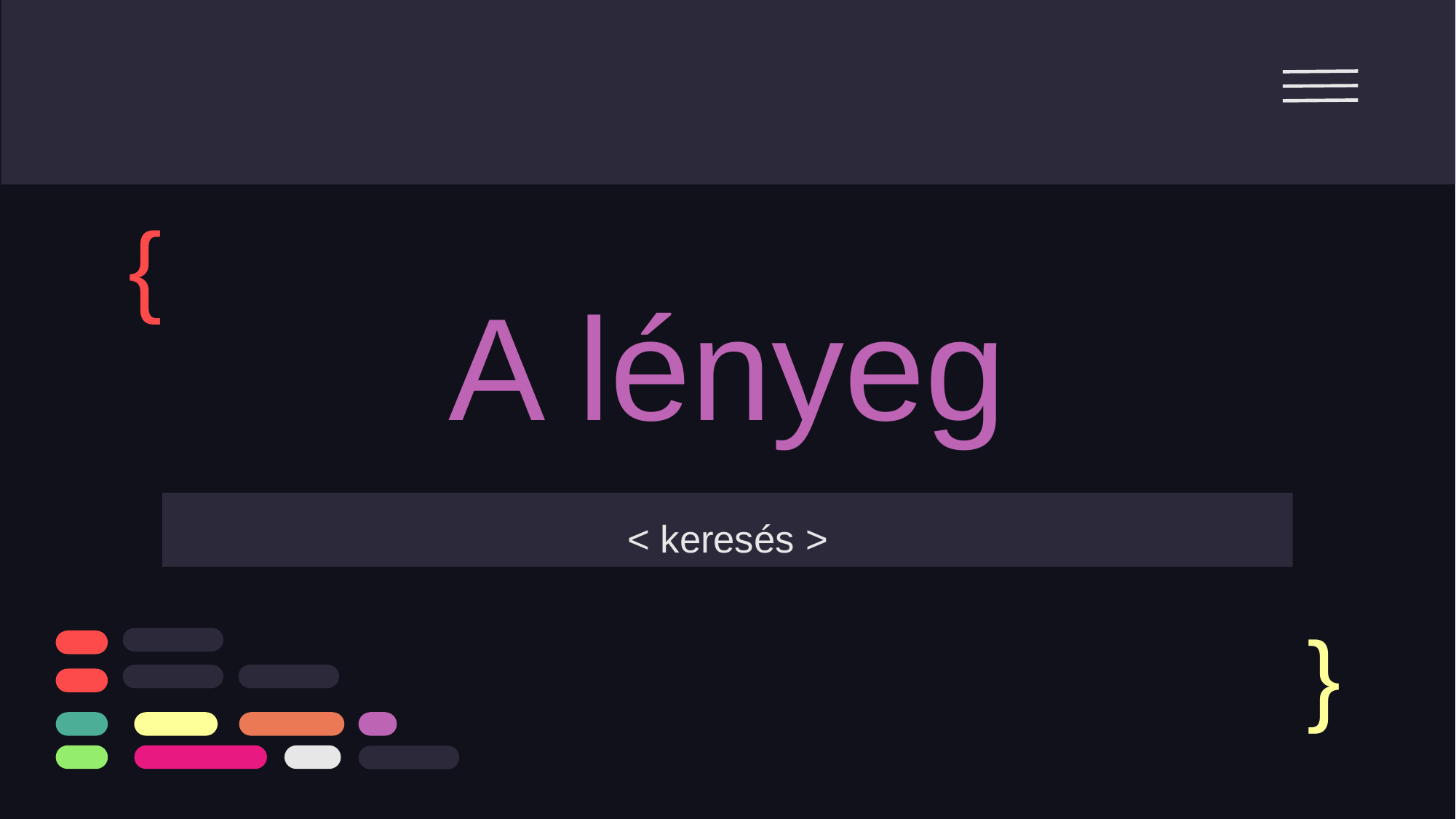

{
# A lényeg
< keresés >
}